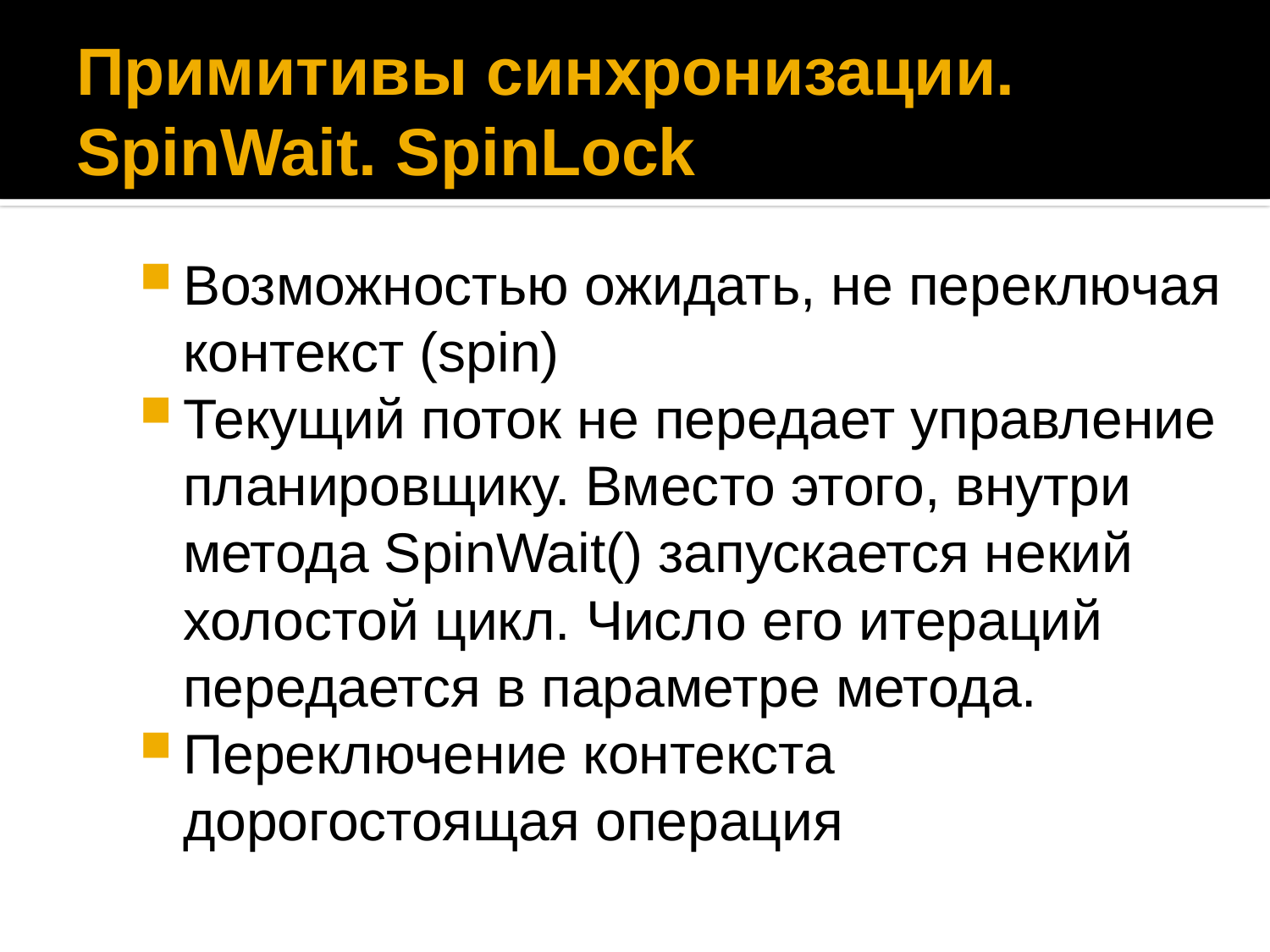

# Примитивы синхронизации. SpinWait. SpinLock
Возможностью ожидать, не переключая контекст (spin)
Текущий поток не передает управление планировщику. Вместо этого, внутри метода SpinWait() запускается некий холостой цикл. Число его итераций передается в параметре метода.
Переключение контекста дорогостоящая операция